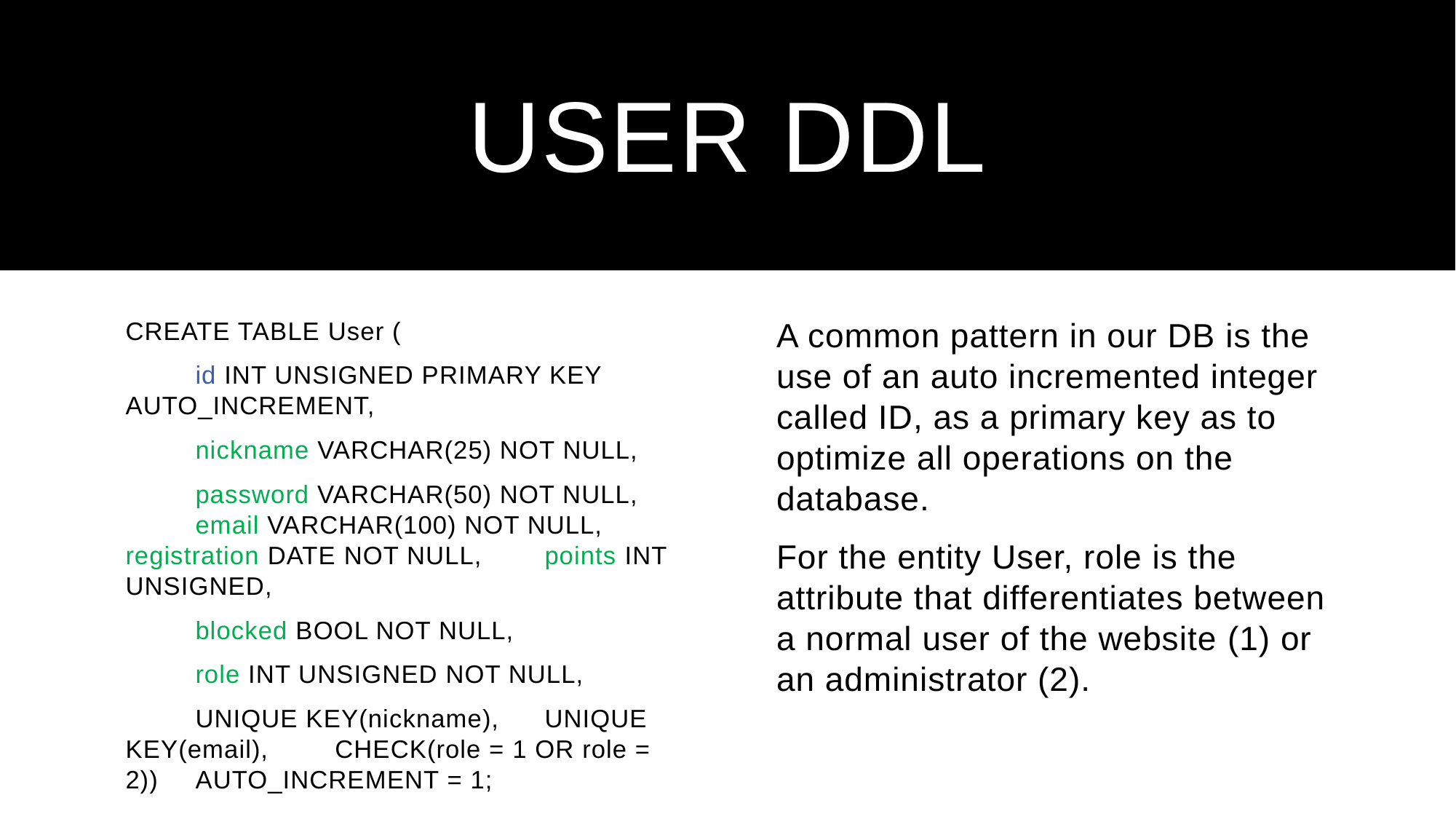

# User ddl
A common pattern in our DB is the use of an auto incremented integer called ID, as a primary key as to optimize all operations on the database.
For the entity User, role is the attribute that differentiates between a normal user of the website (1) or an administrator (2).
CREATE TABLE User (
	id INT UNSIGNED PRIMARY KEY 	AUTO_INCREMENT,
	nickname VARCHAR(25) NOT NULL,
	password VARCHAR(50) NOT NULL,	email VARCHAR(100) NOT NULL,	registration DATE NOT NULL,		points INT UNSIGNED,
	blocked BOOL NOT NULL,
	role INT UNSIGNED NOT NULL,
	UNIQUE KEY(nickname),		UNIQUE KEY(email),	CHECK(role = 1 OR role = 2)) 	AUTO_INCREMENT = 1;